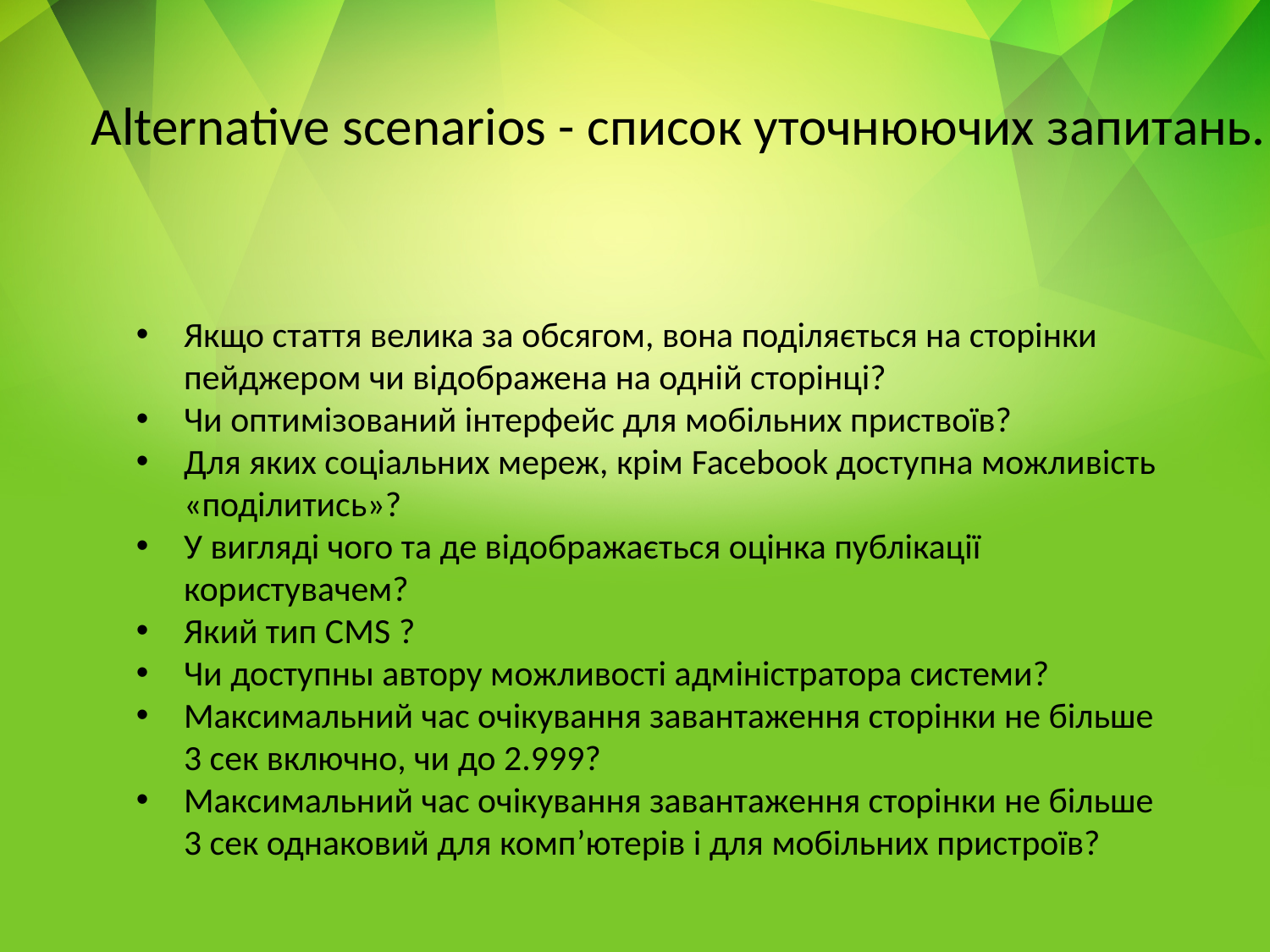

# Alternative scenarios - список уточнюючих запитань.
Якщо стаття велика за обсягом, вона поділяється на сторінки пейджером чи відображена на одній сторінці?
Чи оптимізований інтерфейс для мобільних приствоїв?
Для яких соціальних мереж, крім Facebook доступна можливість «поділитись»?
У вигляді чого та де відображається оцінка публікації користувачем?
Який тип СMS ?
Чи доступны автору можливості адміністратора системи?
Максимальний час очікування завантаження сторінки не більше 3 сек включно, чи до 2.999?
Максимальний час очікування завантаження сторінки не більше 3 сек однаковий для комп’ютерів і для мобільних пристроїв?